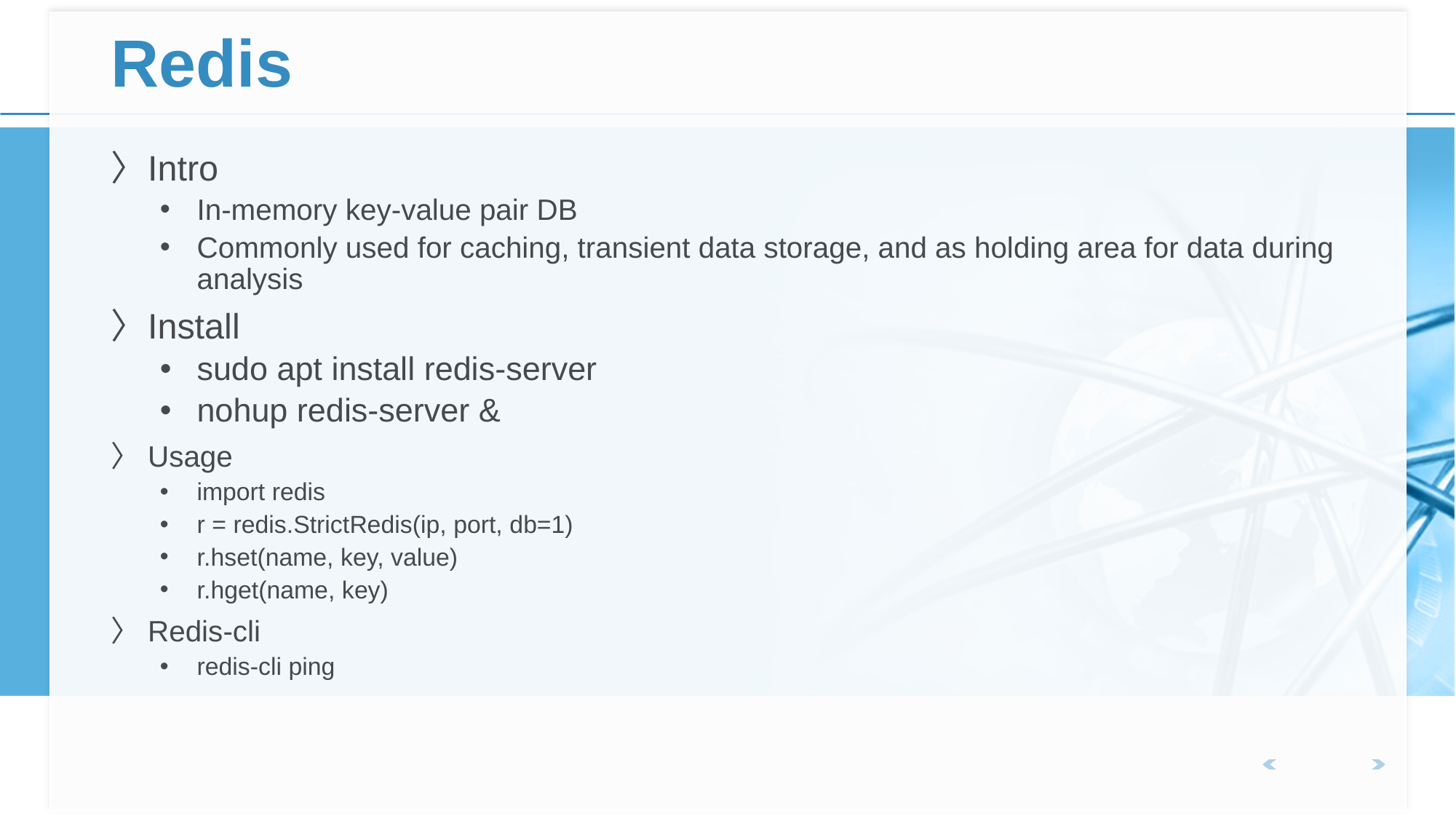

# Redis
Intro
In-memory key-value pair DB
Commonly used for caching, transient data storage, and as holding area for data during analysis
Install
sudo apt install redis-server
nohup redis-server &
Usage
import redis
r = redis.StrictRedis(ip, port, db=1)
r.hset(name, key, value)
r.hget(name, key)
Redis-cli
redis-cli ping